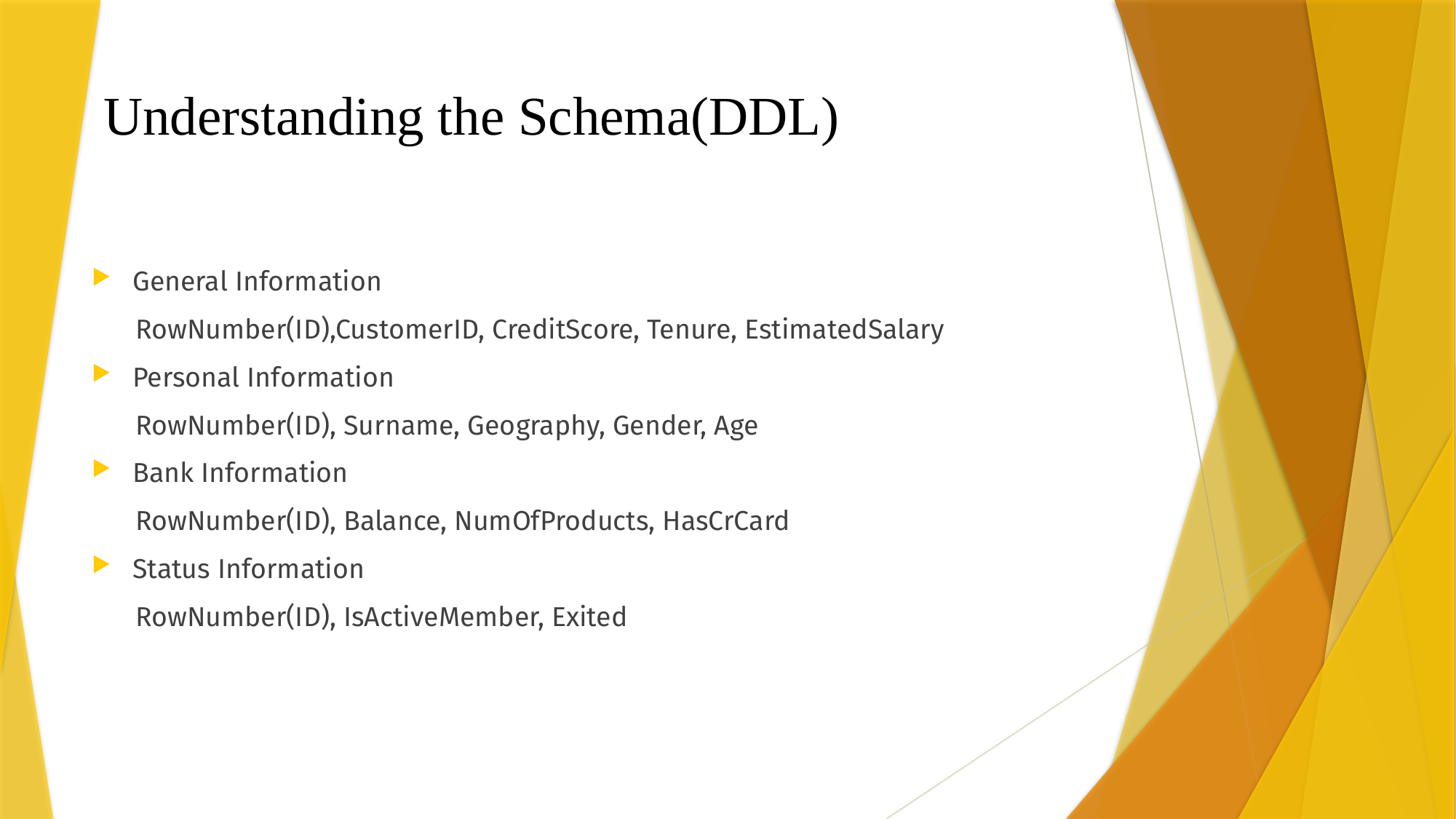

# Understanding the Schema(DDL)
General Information
      RowNumber(ID),CustomerID, CreditScore, Tenure, EstimatedSalary
Personal Information
      RowNumber(ID), Surname, Geography, Gender, Age
Bank Information
      RowNumber(ID), Balance, NumOfProducts, HasCrCard
Status Information
      RowNumber(ID), IsActiveMember, Exited